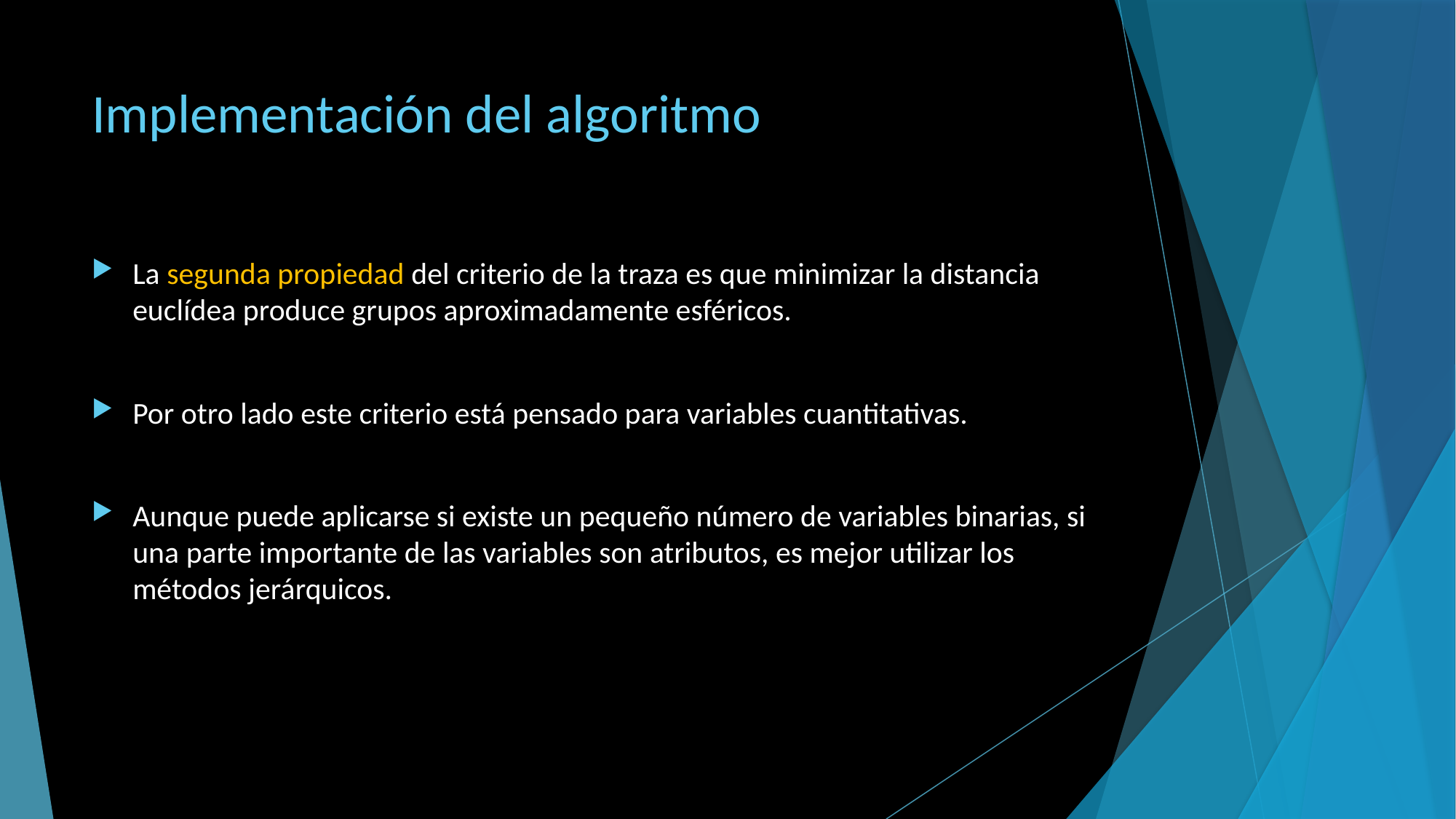

# Implementación del algoritmo
La segunda propiedad del criterio de la traza es que minimizar la distancia euclídea produce grupos aproximadamente esféricos.

Por otro lado este criterio está pensado para variables cuantitativas.

Aunque puede aplicarse si existe un pequeño número de variables binarias, si una parte importante de las variables son atributos, es mejor utilizar los métodos jerárquicos.